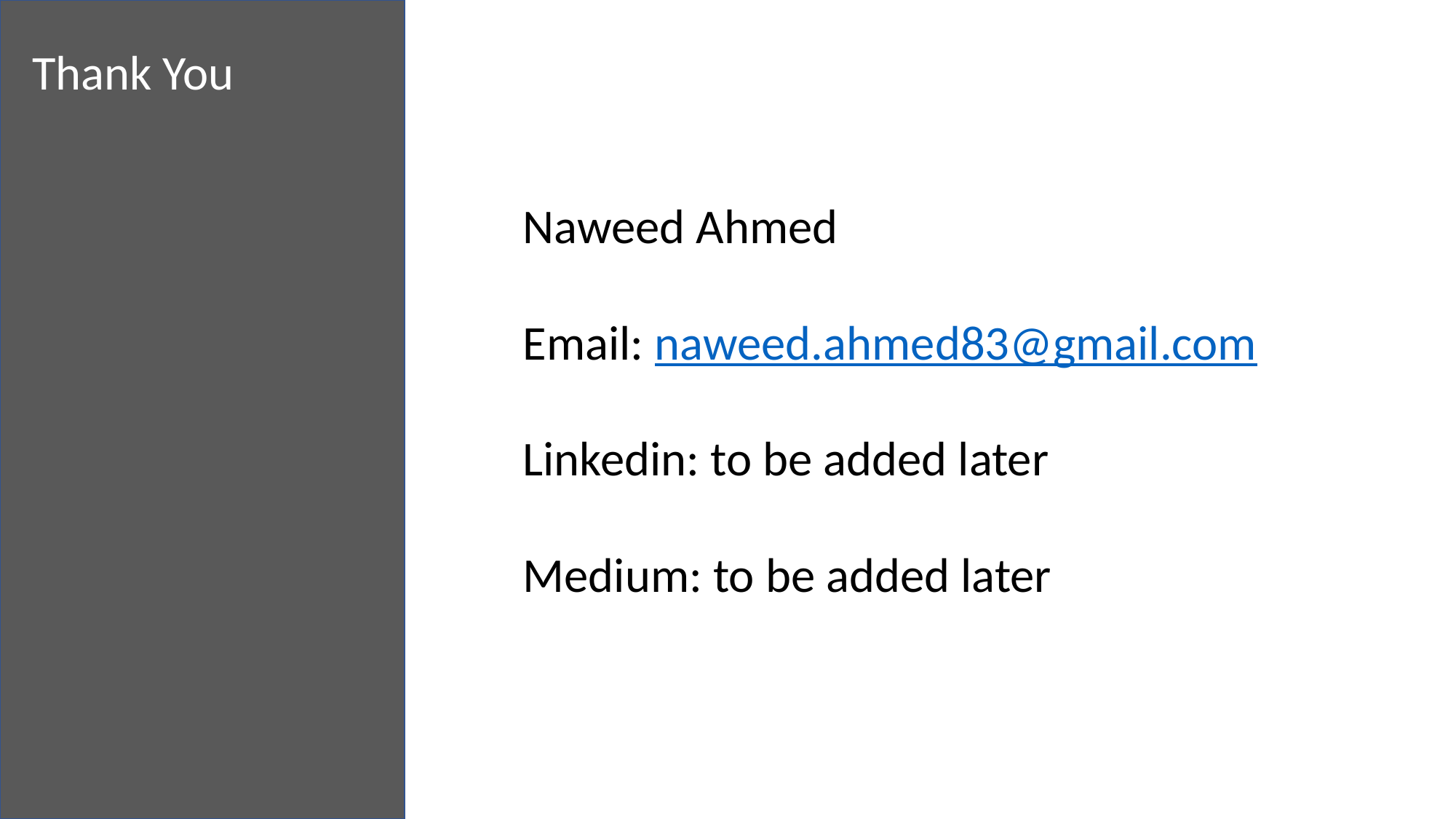

Thank You
Naweed Ahmed

Email: naweed.ahmed83@gmail.com

Linkedin: to be added later

Medium: to be added later